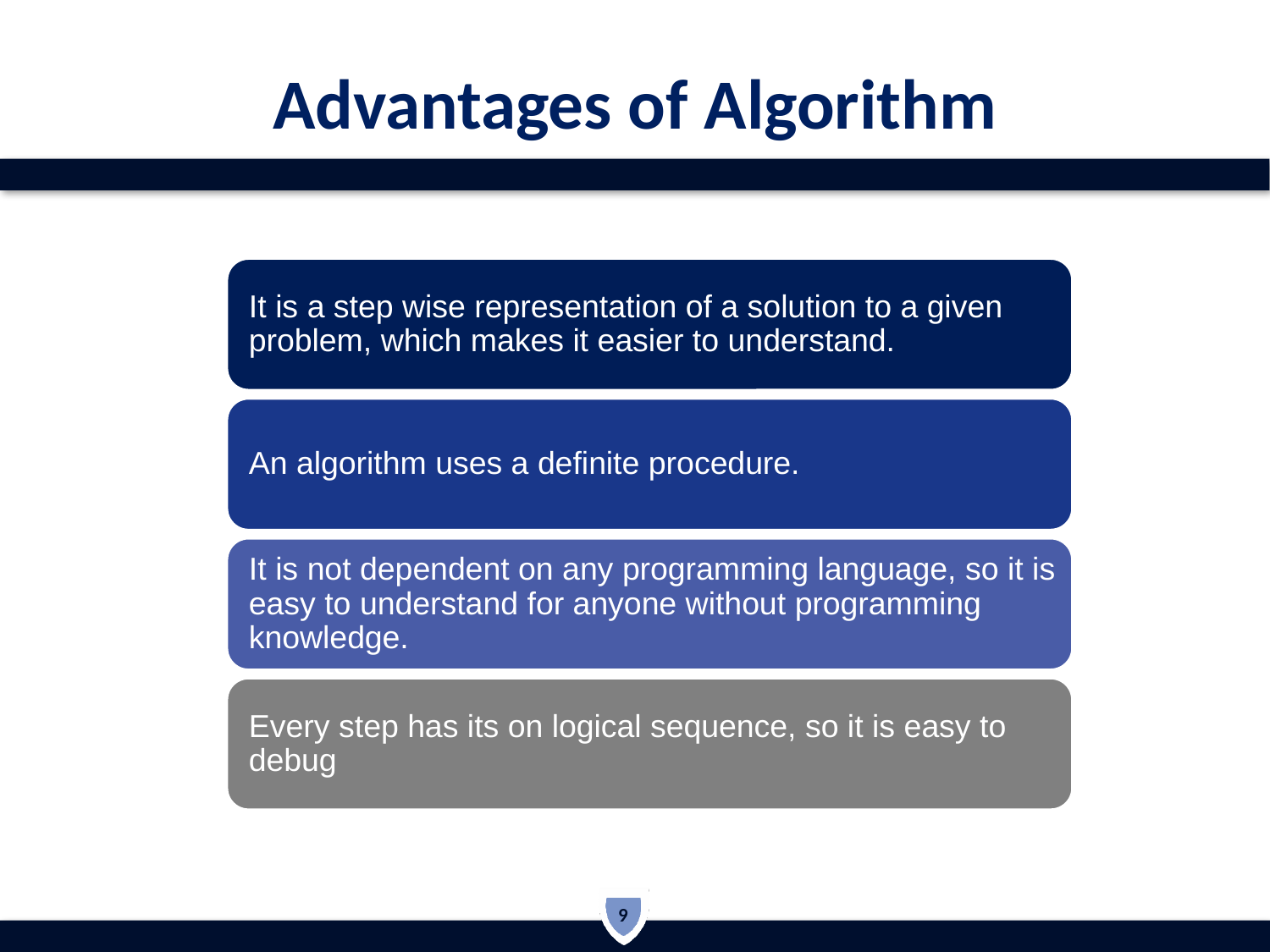

# Advantages of Algorithm
It is a step wise representation of a solution to a given problem, which makes it easier to understand.
An algorithm uses a definite procedure.
It is not dependent on any programming language, so it is easy to understand for anyone without programming knowledge.
Every step has its on logical sequence, so it is easy to debug
9